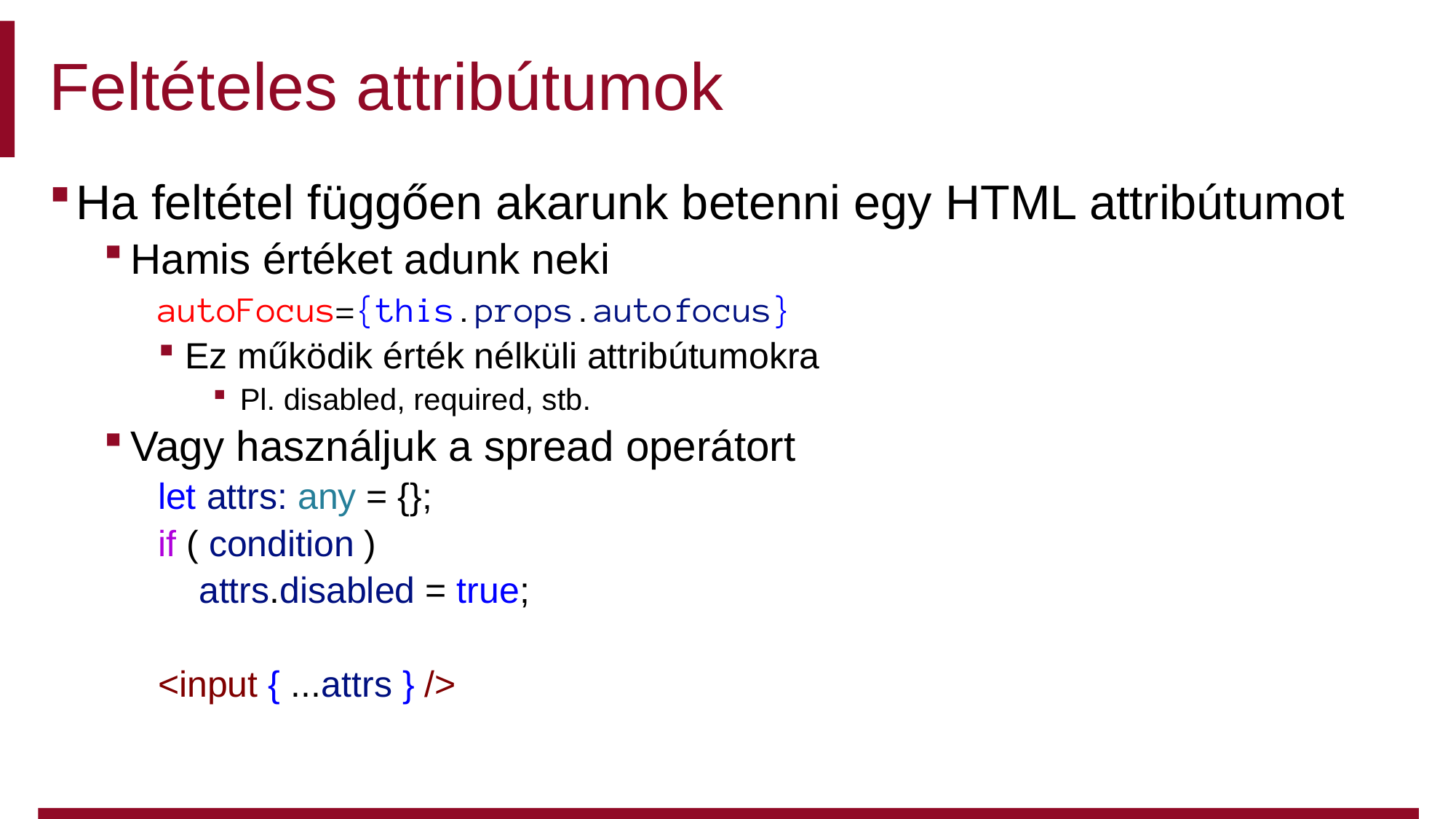

# Feltételes attribútumok
Ha feltétel függően akarunk betenni egy HTML attribútumot
Hamis értéket adunk neki
autoFocus={this.props.autofocus}
Ez működik érték nélküli attribútumokra
Pl. disabled, required, stb.
Vagy használjuk a spread operátort
let attrs: any = {};
if ( condition )
    attrs.disabled = true;

<input { ...attrs } />